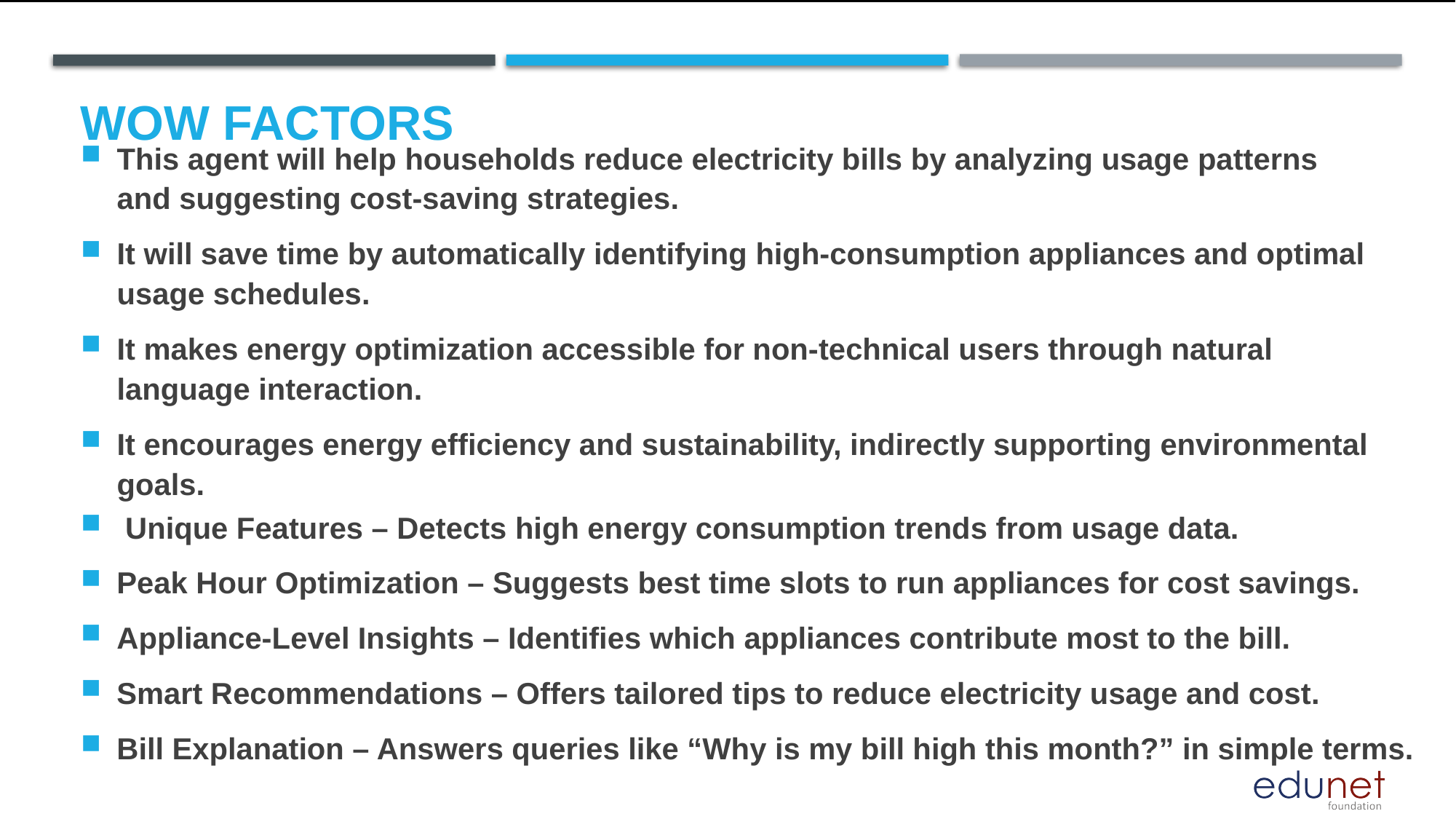

# Wow factors

This agent will help households reduce electricity bills by analyzing usage patterns and suggesting cost-saving strategies.
It will save time by automatically identifying high-consumption appliances and optimal usage schedules.
It makes energy optimization accessible for non-technical users through natural language interaction.
It encourages energy efficiency and sustainability, indirectly supporting environmental goals.

 Unique Features – Detects high energy consumption trends from usage data.
Peak Hour Optimization – Suggests best time slots to run appliances for cost savings.
Appliance-Level Insights – Identifies which appliances contribute most to the bill.
Smart Recommendations – Offers tailored tips to reduce electricity usage and cost.
Bill Explanation – Answers queries like “Why is my bill high this month?” in simple terms.